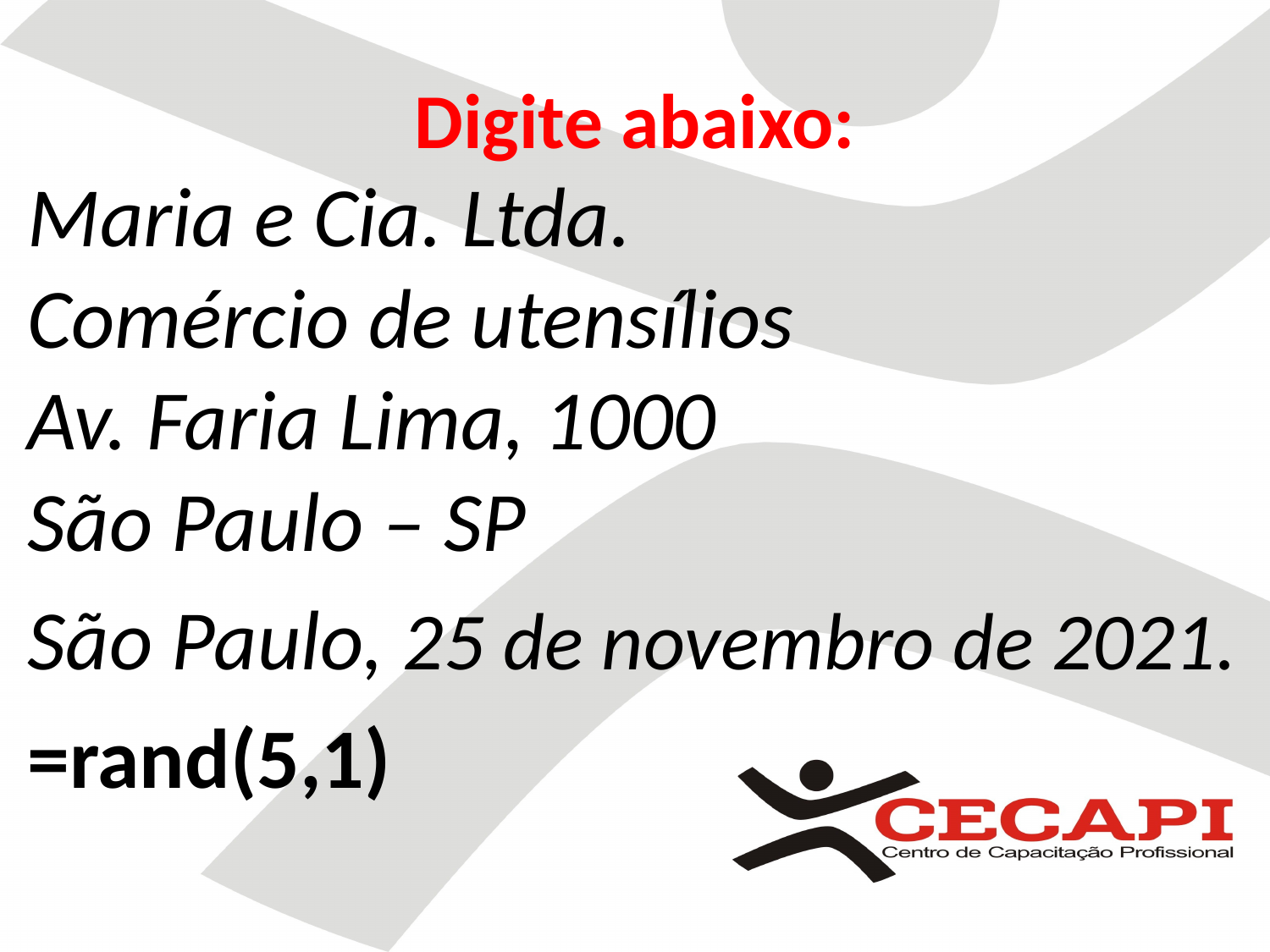

# Digite abaixo:
Maria e Cia. Ltda.
Comércio de utensílios
Av. Faria Lima, 1000
São Paulo – SP
São Paulo, 25 de novembro de 2021.
=rand(5,1)